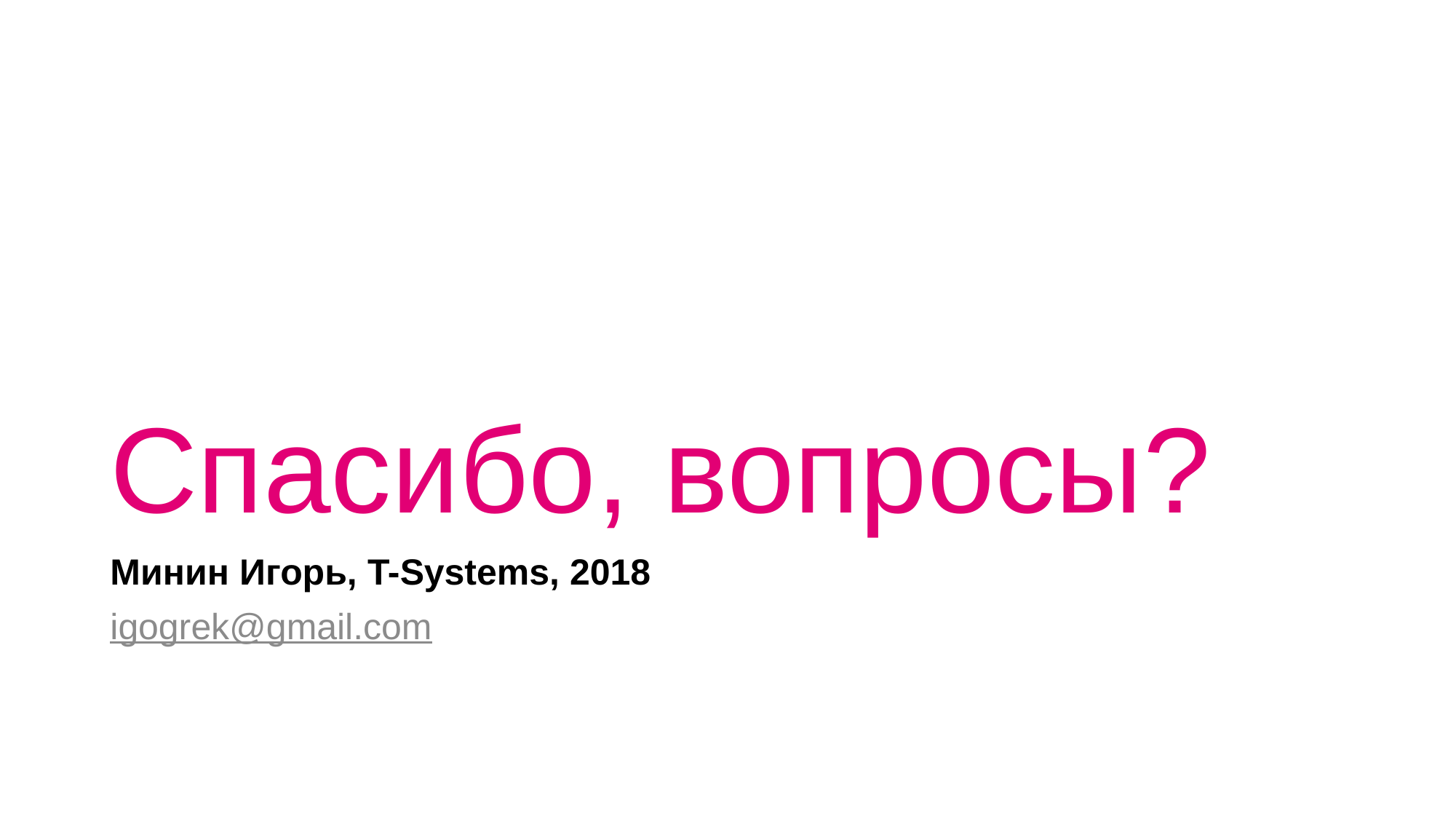

# Спасибо, вопросы?
Минин Игорь, T-Systems, 2018
igogrek@gmail.com